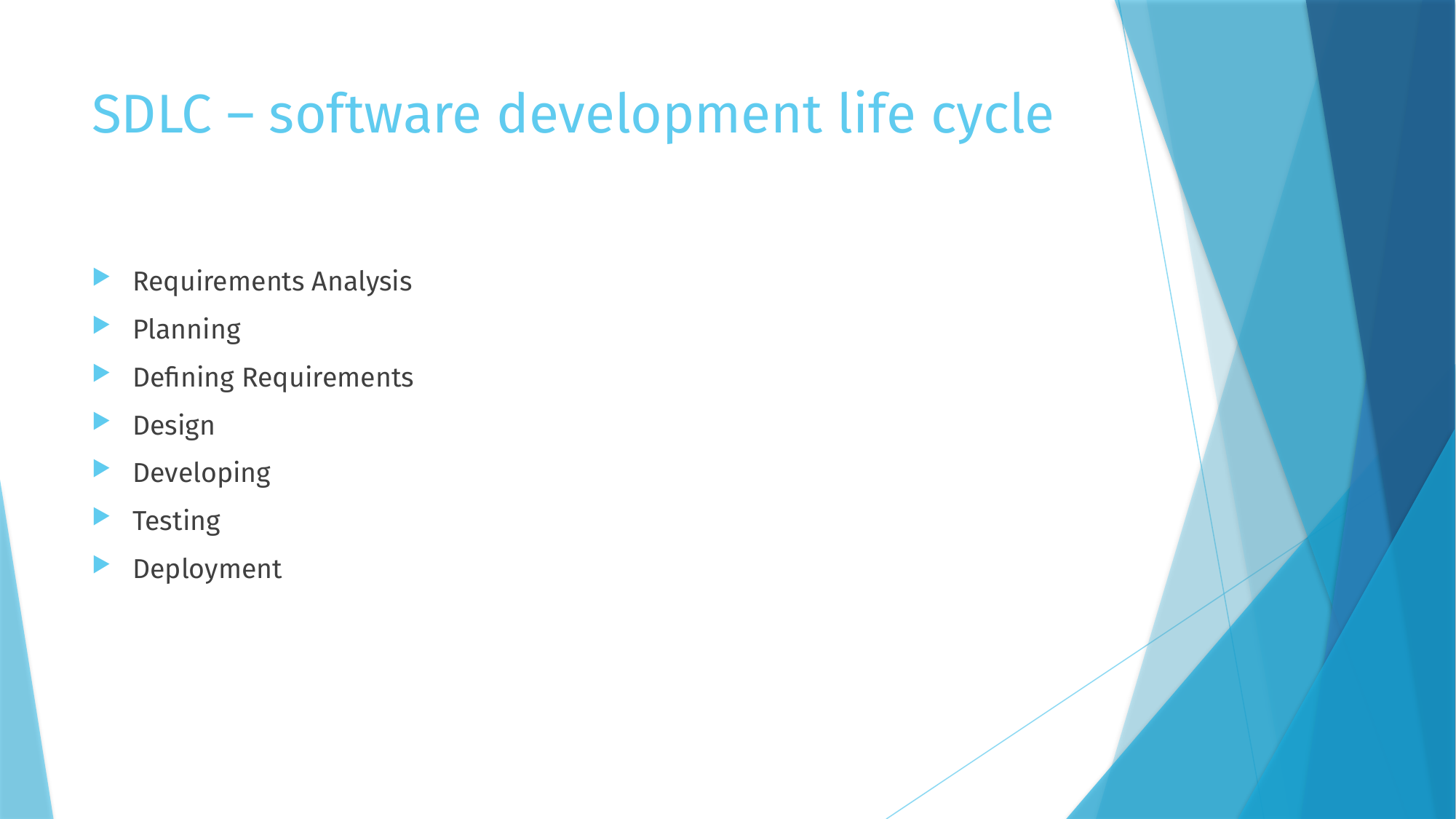

# SDLC – software development life cycle
Requirements Analysis
Planning
Defining Requirements
Design
Developing
Testing
Deployment